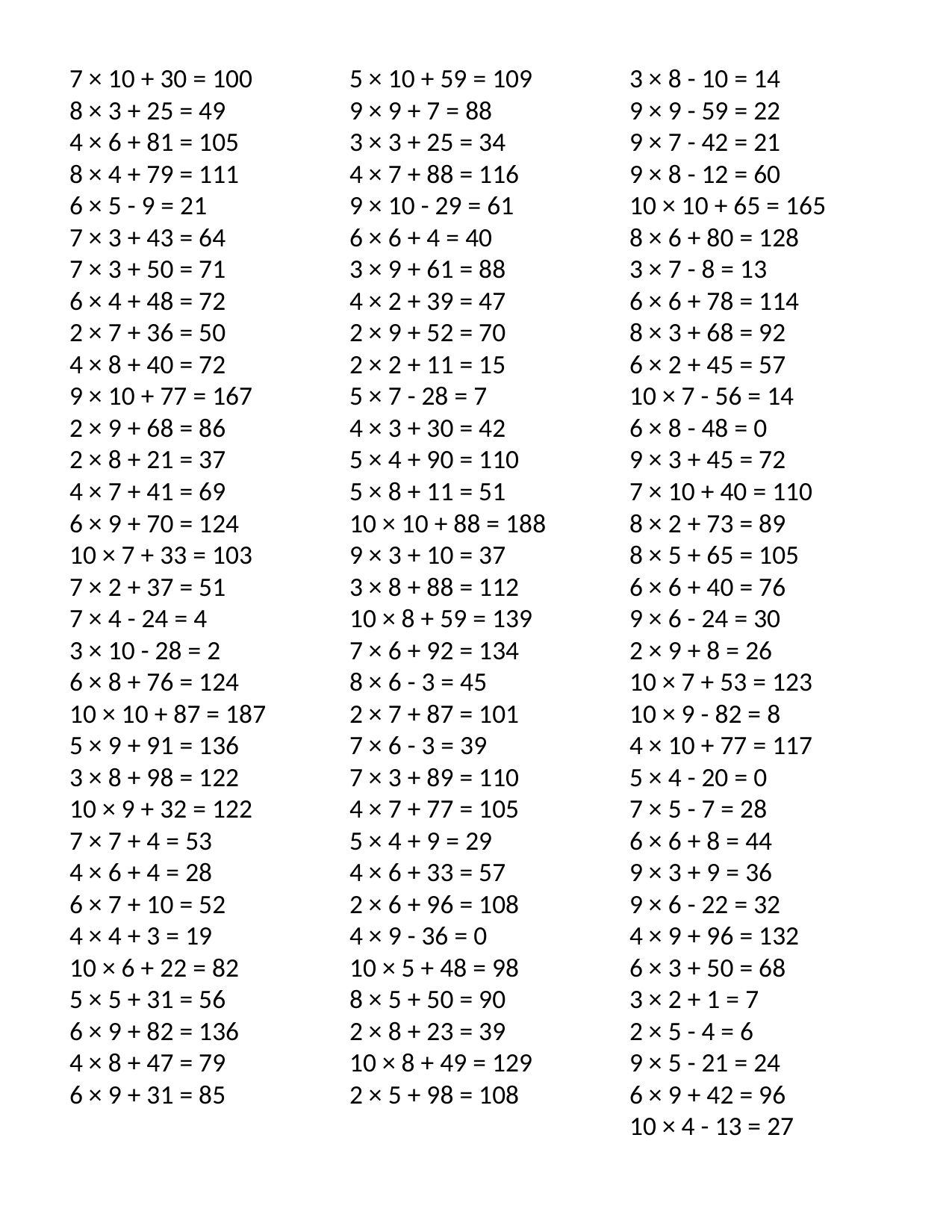

7 × 10 + 30 = 100
8 × 3 + 25 = 49
4 × 6 + 81 = 105
8 × 4 + 79 = 111
6 × 5 - 9 = 21
7 × 3 + 43 = 64
7 × 3 + 50 = 71
6 × 4 + 48 = 72
2 × 7 + 36 = 50
4 × 8 + 40 = 72
9 × 10 + 77 = 167
2 × 9 + 68 = 86
2 × 8 + 21 = 37
4 × 7 + 41 = 69
6 × 9 + 70 = 124
10 × 7 + 33 = 103
7 × 2 + 37 = 51
7 × 4 - 24 = 4
3 × 10 - 28 = 2
6 × 8 + 76 = 124
10 × 10 + 87 = 187
5 × 9 + 91 = 136
3 × 8 + 98 = 122
10 × 9 + 32 = 122
7 × 7 + 4 = 53
4 × 6 + 4 = 28
6 × 7 + 10 = 52
4 × 4 + 3 = 19
10 × 6 + 22 = 82
5 × 5 + 31 = 56
6 × 9 + 82 = 136
4 × 8 + 47 = 79
6 × 9 + 31 = 85

5 × 10 + 59 = 109
9 × 9 + 7 = 88
3 × 3 + 25 = 34
4 × 7 + 88 = 116
9 × 10 - 29 = 61
6 × 6 + 4 = 40
3 × 9 + 61 = 88
4 × 2 + 39 = 47
2 × 9 + 52 = 70
2 × 2 + 11 = 15
5 × 7 - 28 = 7
4 × 3 + 30 = 42
5 × 4 + 90 = 110
5 × 8 + 11 = 51
10 × 10 + 88 = 188
9 × 3 + 10 = 37
3 × 8 + 88 = 112
10 × 8 + 59 = 139
7 × 6 + 92 = 134
8 × 6 - 3 = 45
2 × 7 + 87 = 101
7 × 6 - 3 = 39
7 × 3 + 89 = 110
4 × 7 + 77 = 105
5 × 4 + 9 = 29
4 × 6 + 33 = 57
2 × 6 + 96 = 108
4 × 9 - 36 = 0
10 × 5 + 48 = 98
8 × 5 + 50 = 90
2 × 8 + 23 = 39
10 × 8 + 49 = 129
2 × 5 + 98 = 108

3 × 8 - 10 = 14
9 × 9 - 59 = 22
9 × 7 - 42 = 21
9 × 8 - 12 = 60
10 × 10 + 65 = 165
8 × 6 + 80 = 128
3 × 7 - 8 = 13
6 × 6 + 78 = 114
8 × 3 + 68 = 92
6 × 2 + 45 = 57
10 × 7 - 56 = 14
6 × 8 - 48 = 0
9 × 3 + 45 = 72
7 × 10 + 40 = 110
8 × 2 + 73 = 89
8 × 5 + 65 = 105
6 × 6 + 40 = 76
9 × 6 - 24 = 30
2 × 9 + 8 = 26
10 × 7 + 53 = 123
10 × 9 - 82 = 8
4 × 10 + 77 = 117
5 × 4 - 20 = 0
7 × 5 - 7 = 28
6 × 6 + 8 = 44
9 × 3 + 9 = 36
9 × 6 - 22 = 32
4 × 9 + 96 = 132
6 × 3 + 50 = 68
3 × 2 + 1 = 7
2 × 5 - 4 = 6
9 × 5 - 21 = 24
6 × 9 + 42 = 96
10 × 4 - 13 = 27